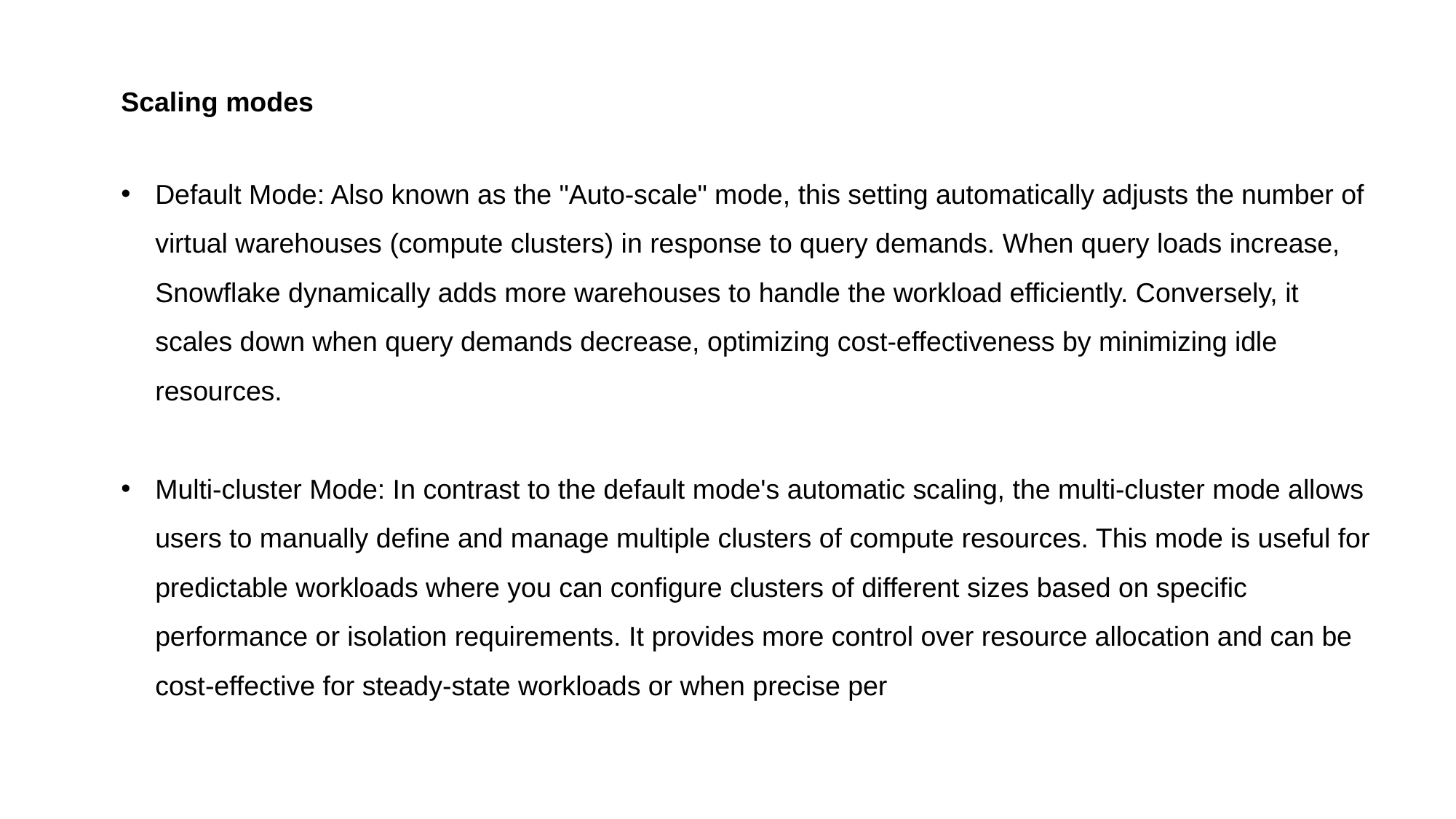

Scaling modes
Default Mode: Also known as the "Auto-scale" mode, this setting automatically adjusts the number of virtual warehouses (compute clusters) in response to query demands. When query loads increase, Snowflake dynamically adds more warehouses to handle the workload efficiently. Conversely, it scales down when query demands decrease, optimizing cost-effectiveness by minimizing idle resources.

Multi-cluster Mode: In contrast to the default mode's automatic scaling, the multi-cluster mode allows users to manually define and manage multiple clusters of compute resources. This mode is useful for predictable workloads where you can configure clusters of different sizes based on specific performance or isolation requirements. It provides more control over resource allocation and can be cost-effective for steady-state workloads or when precise per